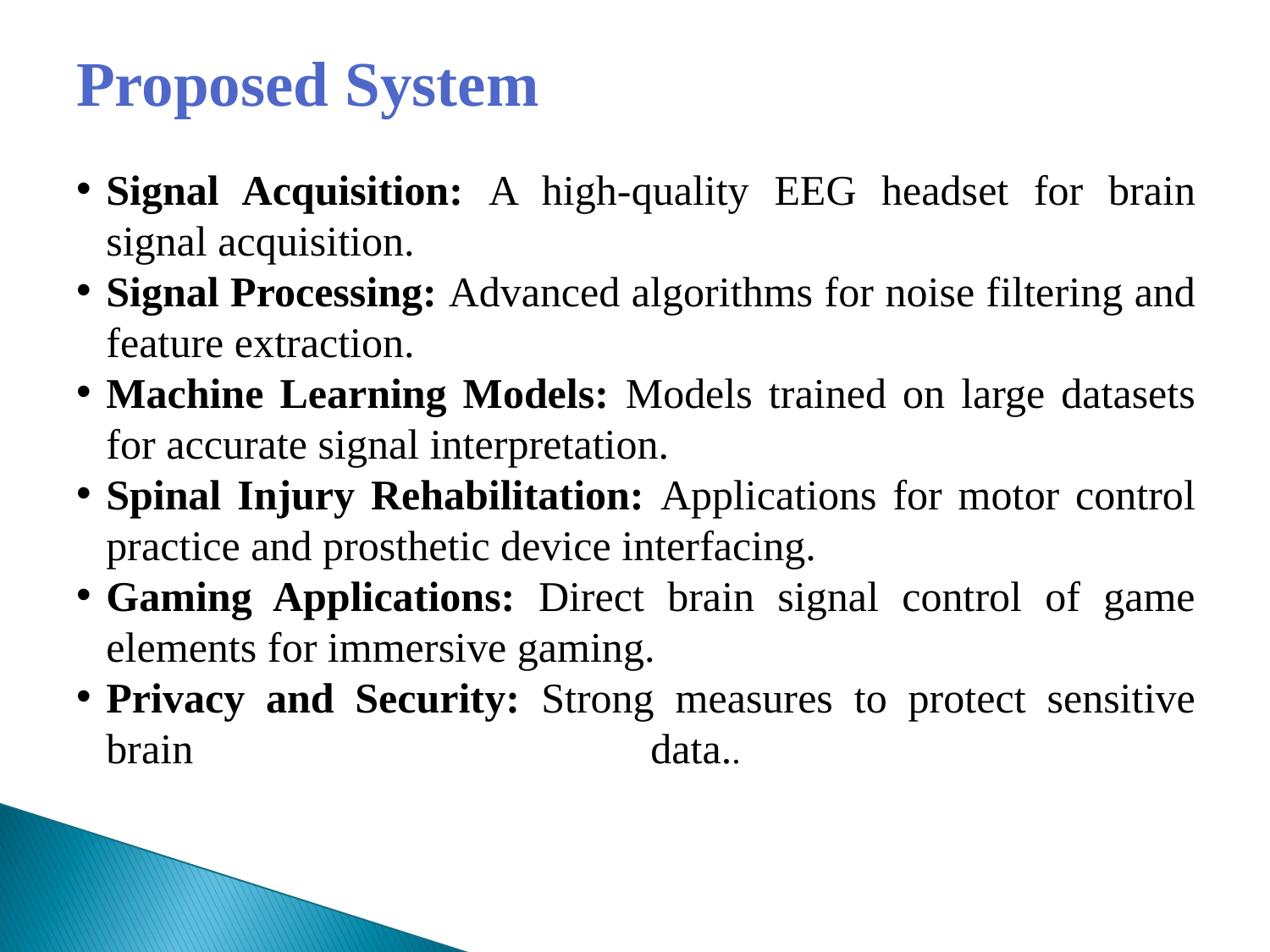

# Proposed System
Signal Acquisition: A high-quality EEG headset for brain signal acquisition.
Signal Processing: Advanced algorithms for noise filtering and feature extraction.
Machine Learning Models: Models trained on large datasets for accurate signal interpretation.
Spinal Injury Rehabilitation: Applications for motor control practice and prosthetic device interfacing.
Gaming Applications: Direct brain signal control of game elements for immersive gaming.
Privacy and Security: Strong measures to protect sensitive brain data..